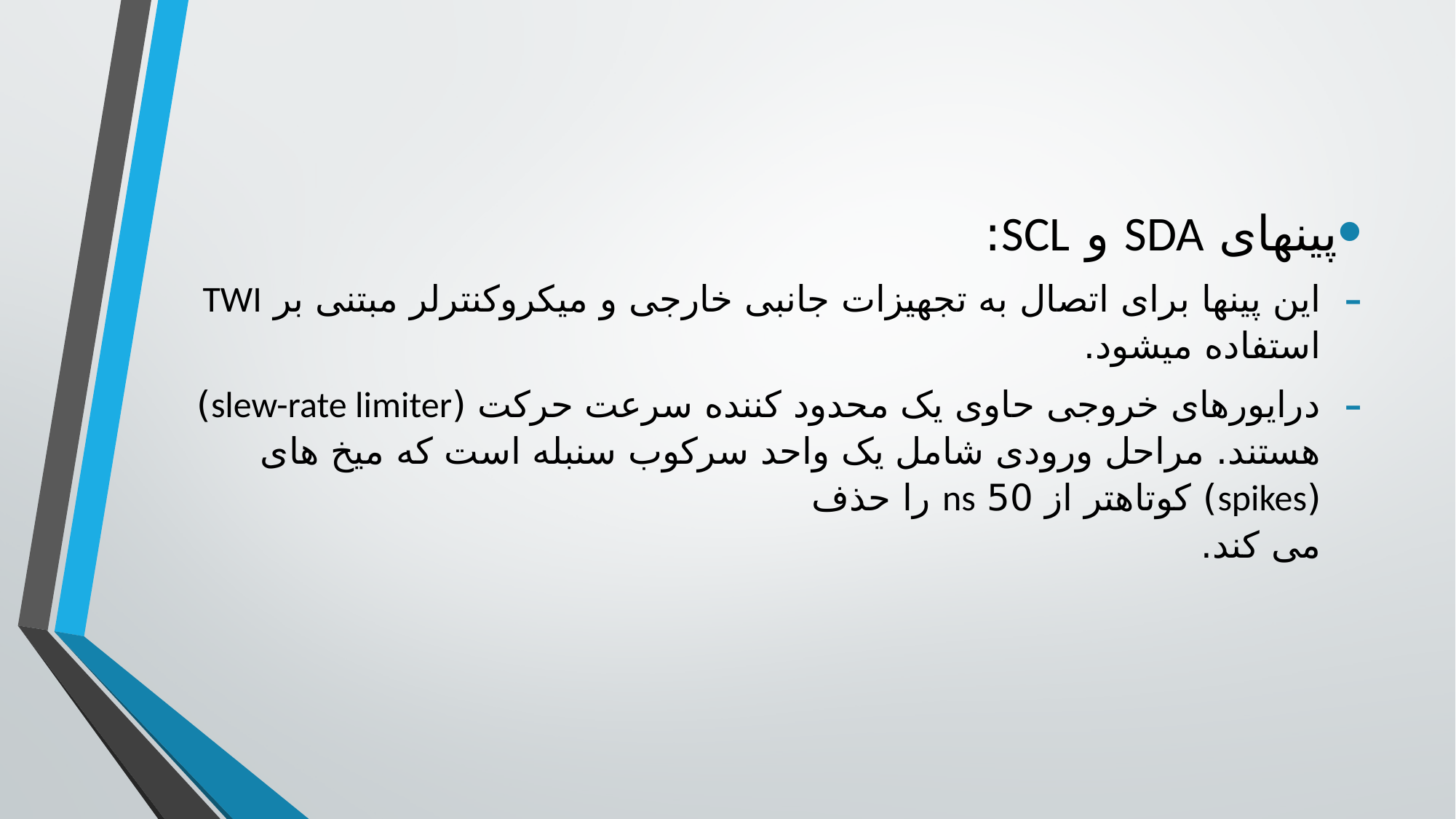

پین­های SDA و SCL:
این پین­ها برای اتصال به تجهیزات جانبی خارجی و میکروکنترلر مبتنی بر TWI استفاده می­شود.
درایورهای خروجی حاوی یک محدود کننده سرعت حرکت (slew-rate limiter) هستند. مراحل ورودی شامل یک واحد سرکوب سنبله است که میخ های (spikes) کوتاهتر از 50 ns را حذف
می کند.